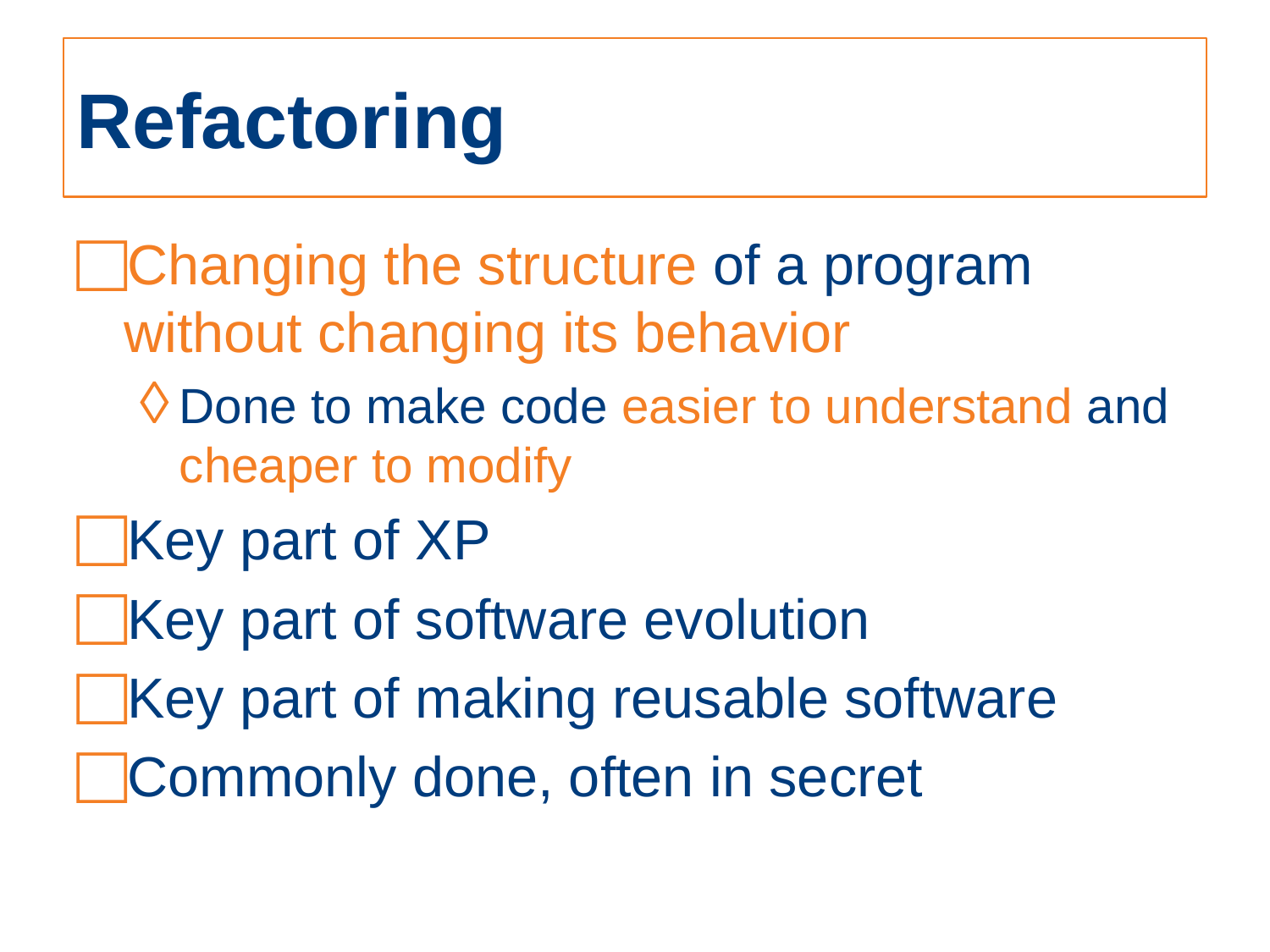

# Refactoring
Changing the structure of a program without changing its behavior
Done to make code easier to understand and cheaper to modify
Key part of XP
Key part of software evolution
Key part of making reusable software
Commonly done, often in secret